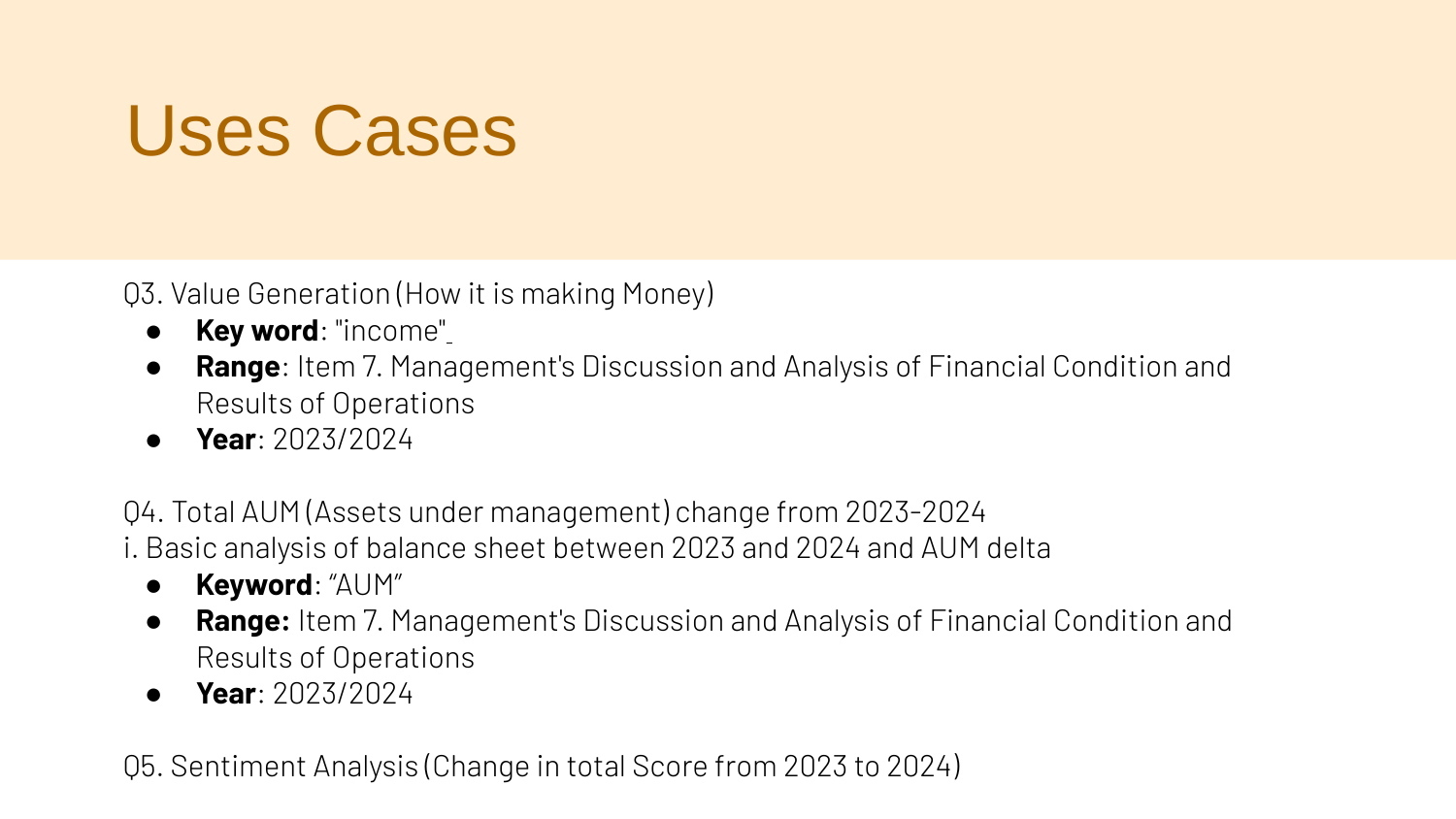

Uses Cases

Q3. Value Generation (How it is making Money)
Key word: "income"
Range: Item 7. Management's Discussion and Analysis of Financial Condition and Results of Operations
Year: 2023/2024

Q4. Total AUM (Assets under management) change from 2023-2024
i. Basic analysis of balance sheet between 2023 and 2024 and AUM delta
Keyword: “AUM”
Range: Item 7. Management's Discussion and Analysis of Financial Condition and Results of Operations
Year: 2023/2024

Q5. Sentiment Analysis (Change in total Score from 2023 to 2024)